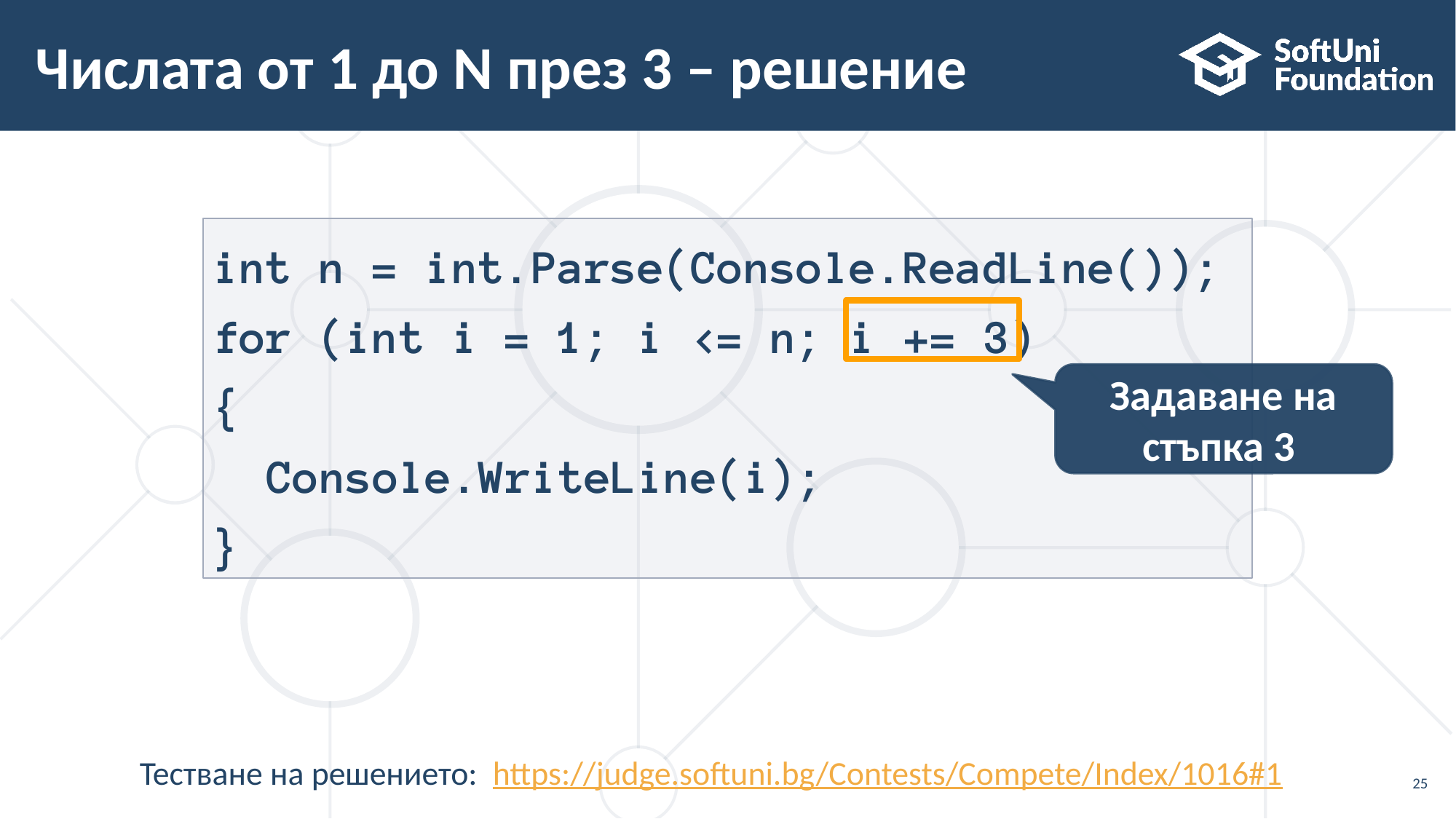

# Числата от 1 до N през 3 – решение
int n = int.Parse(Console.ReadLine());
for (int i = 1; i <= n; i += 3)
{
  Console.WriteLine(i);
}

Задаване на стъпка 3
Тестване на решението:  https://judge.softuni.bg/Contests/Compete/Index/1016#1
25